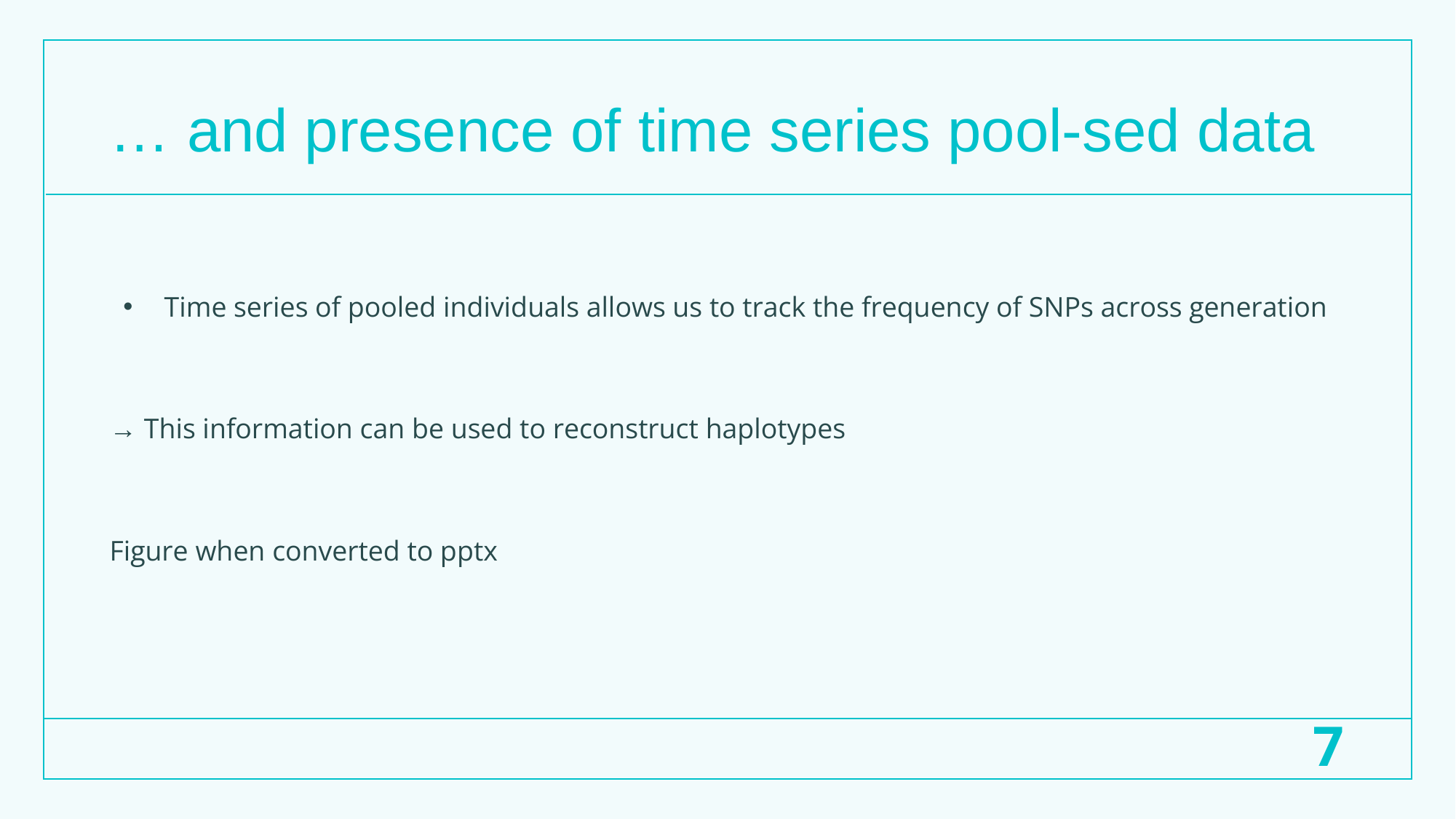

# … and presence of time series pool-sed data
Time series of pooled individuals allows us to track the frequency of SNPs across generation

→ This information can be used to reconstruct haplotypes

Figure when converted to pptx

7